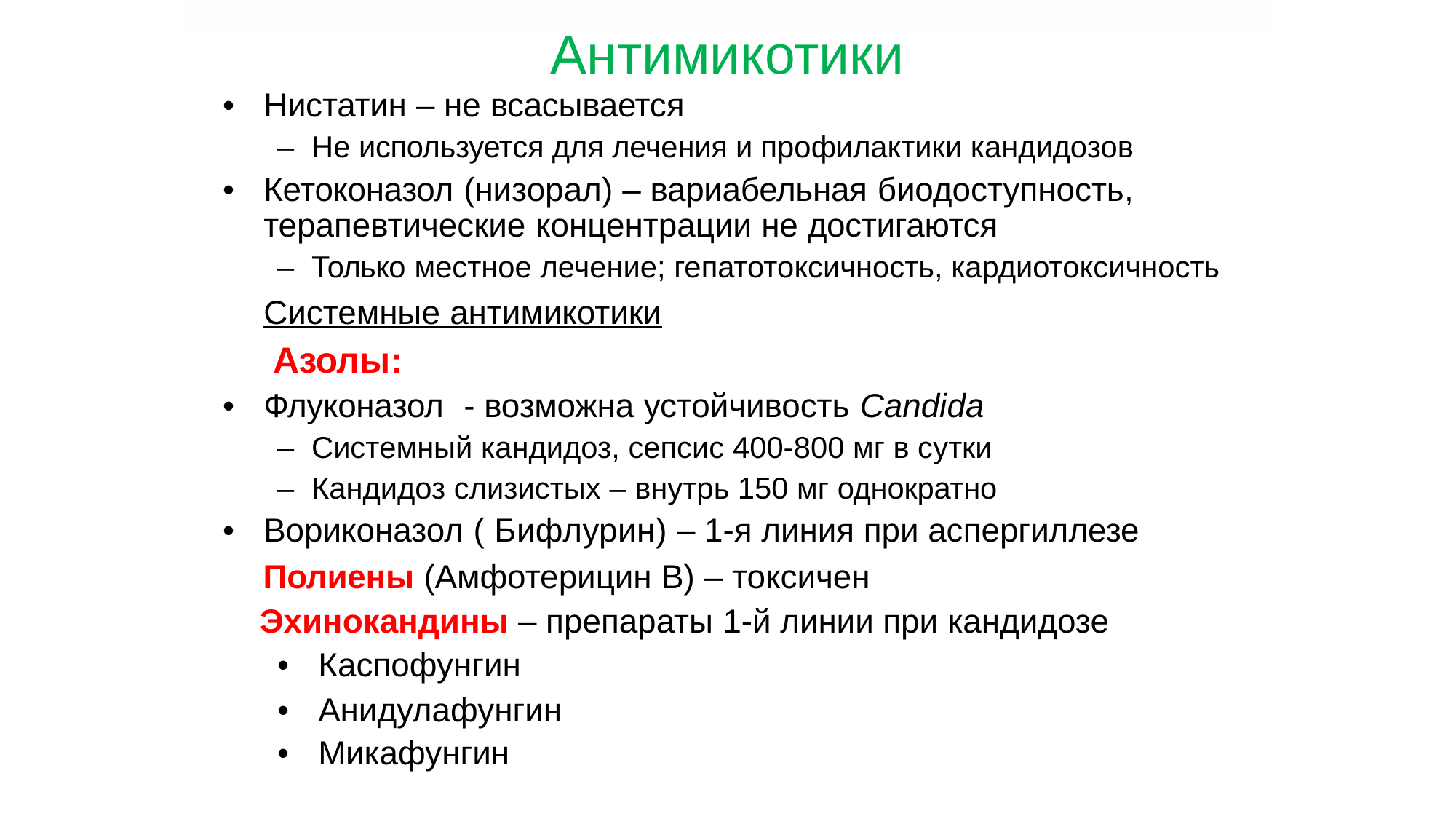

Антимикотики
• Нистатин – не всасывается
– Не используется для лечения и профилактики кандидозов
• Кетоконазол (низорал) – вариабельная биодоступность,
терапевтические концентрации не достигаются
– Только местное лечение; гепатотоксичность, кардиотоксичность
Системные антимикотики
Азолы:
• Флуконазол  - возможна устойчивость Candida
– Системный кандидоз, сепсис 400-800 мг в сутки
– Кандидоз слизистых – внутрь 150 мг однократно
• Вориконазол ( Бифлурин) – 1-я линия при аспергиллезе
Полиены (Амфотерицин В) – токсичен
Эхинокандины – препараты 1-й линии при кандидозе
• Каспофунгин
• Анидулафунгин
• Микафунгин